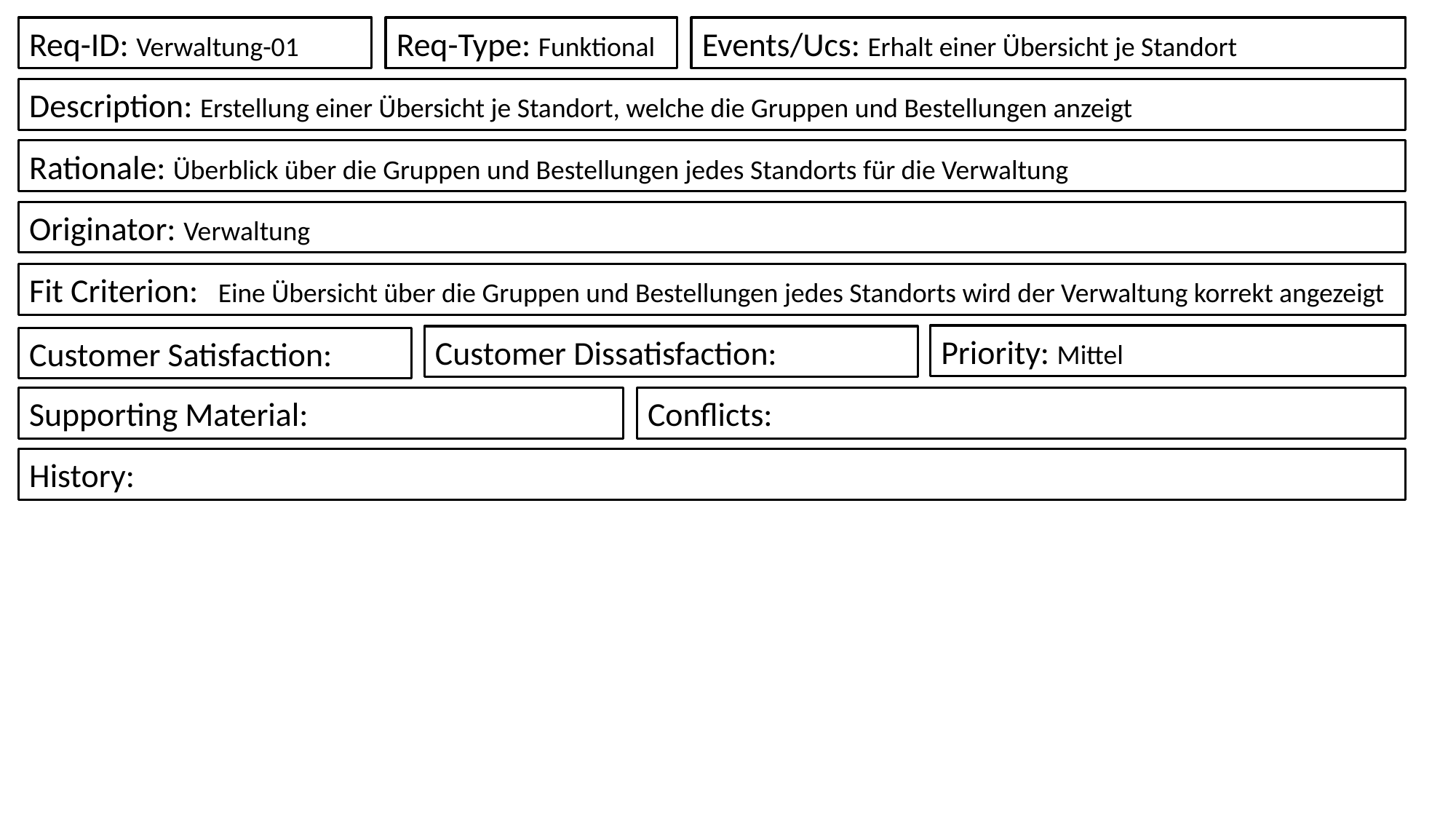

Req-Type: Funktional
Events/Ucs: Erhalt einer Übersicht je Standort
Req-ID: Verwaltung-01
Description: Erstellung einer Übersicht je Standort, welche die Gruppen und Bestellungen anzeigt
Rationale: Überblick über die Gruppen und Bestellungen jedes Standorts für die Verwaltung
Originator: Verwaltung
Fit Criterion:   Eine Übersicht über die Gruppen und Bestellungen jedes Standorts wird der Verwaltung korrekt angezeigt
Priority: Mittel
Customer Dissatisfaction:
Customer Satisfaction:
Conflicts:
Supporting Material:
History: